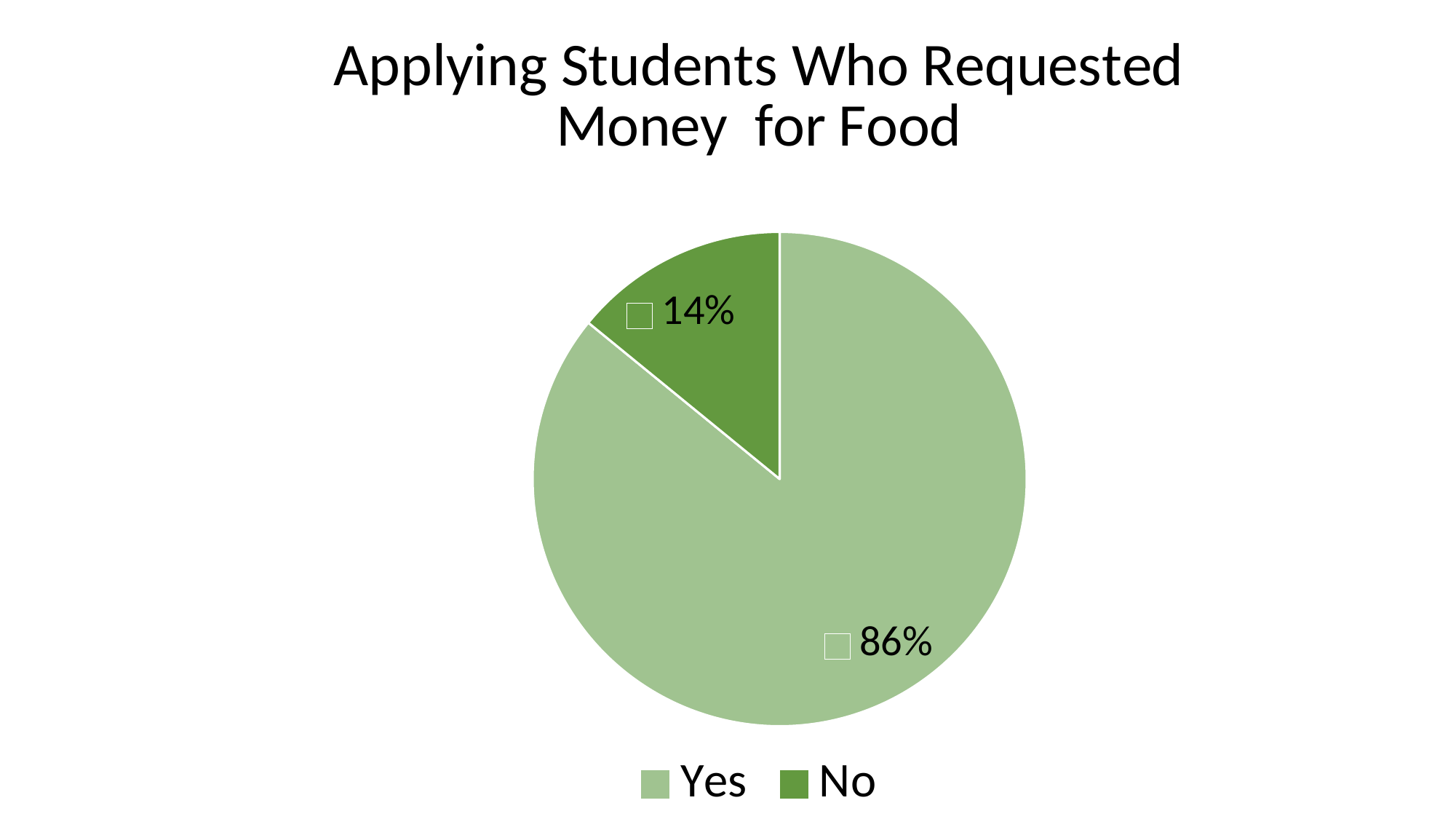

### Chart: Applying Students Who Requested Money  for Food

| Category |  |
|---|---|
| Yes | 201.0 |
| No | 33.0 |